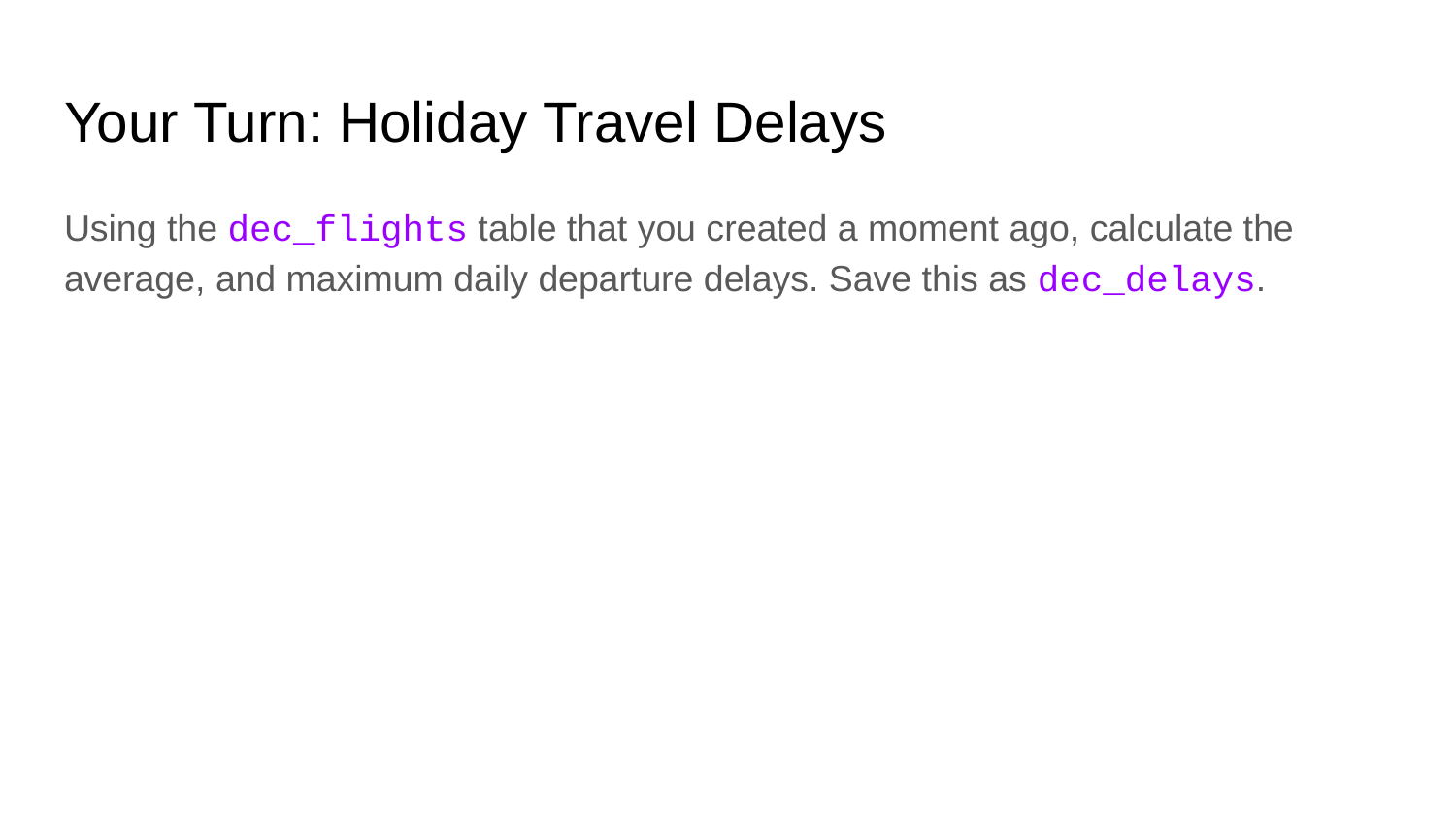

# Your Turn: Holiday Travel Delays
Using the dec_flights table that you created a moment ago, calculate the average, and maximum daily departure delays. Save this as dec_delays.